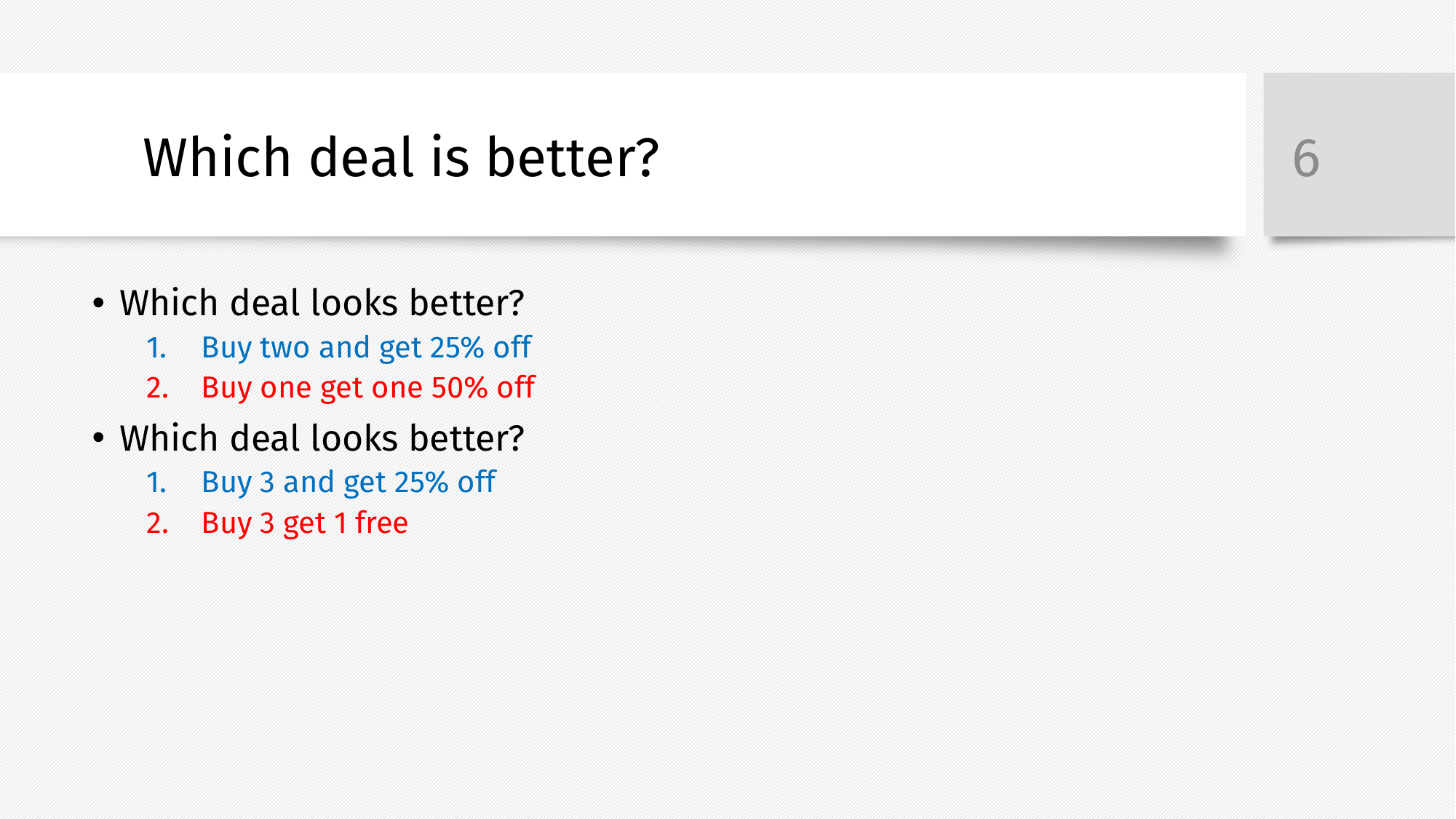

6
# Which deal is better?
Which deal looks better?
Buy two and get 25% off
Buy one get one 50% off
Which deal looks better?
Buy 3 and get 25% off
Buy 3 get 1 free